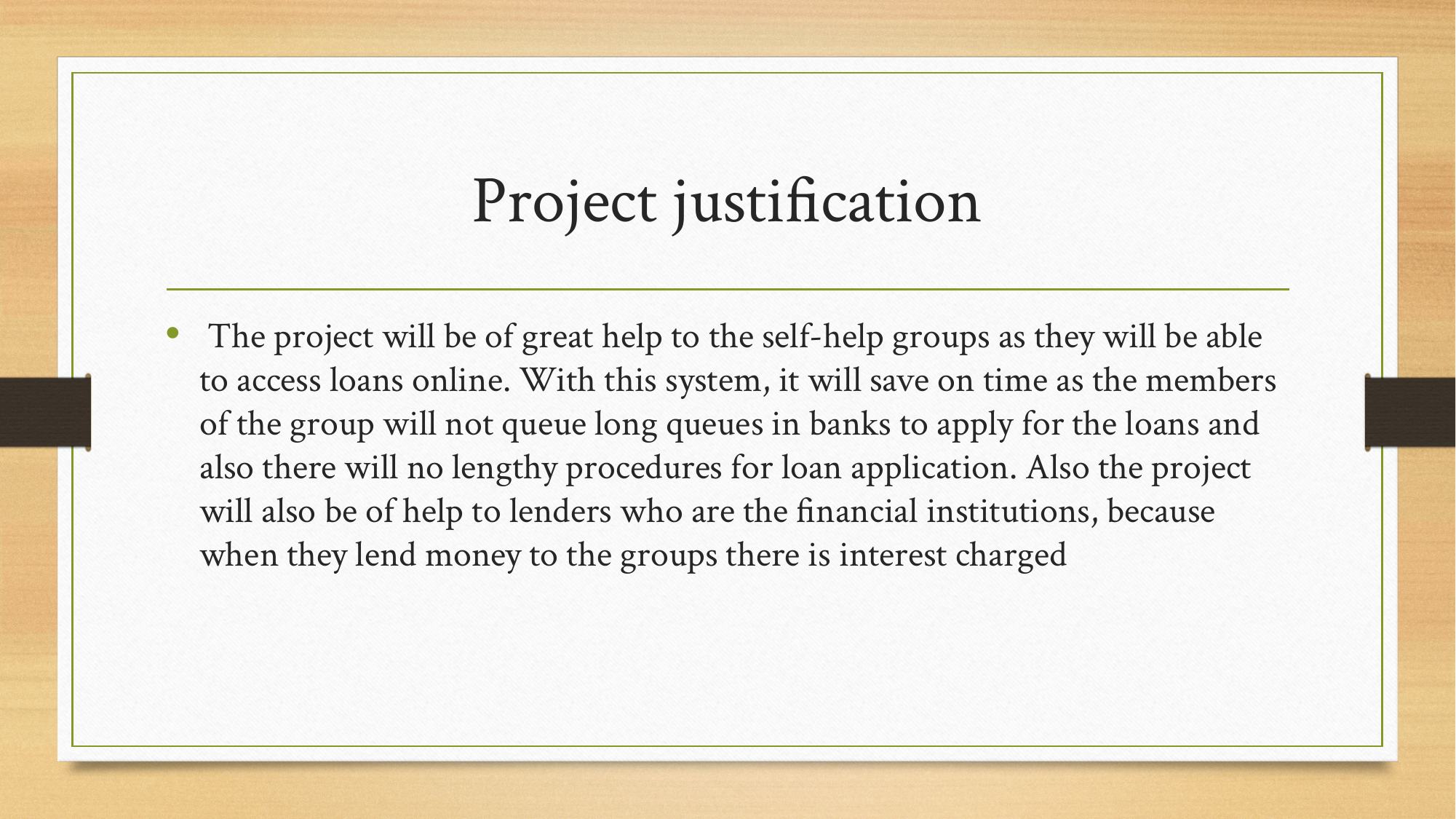

# Project justification
 The project will be of great help to the self-help groups as they will be able to access loans online. With this system, it will save on time as the members of the group will not queue long queues in banks to apply for the loans and also there will no lengthy procedures for loan application. Also the project will also be of help to lenders who are the financial institutions, because when they lend money to the groups there is interest charged